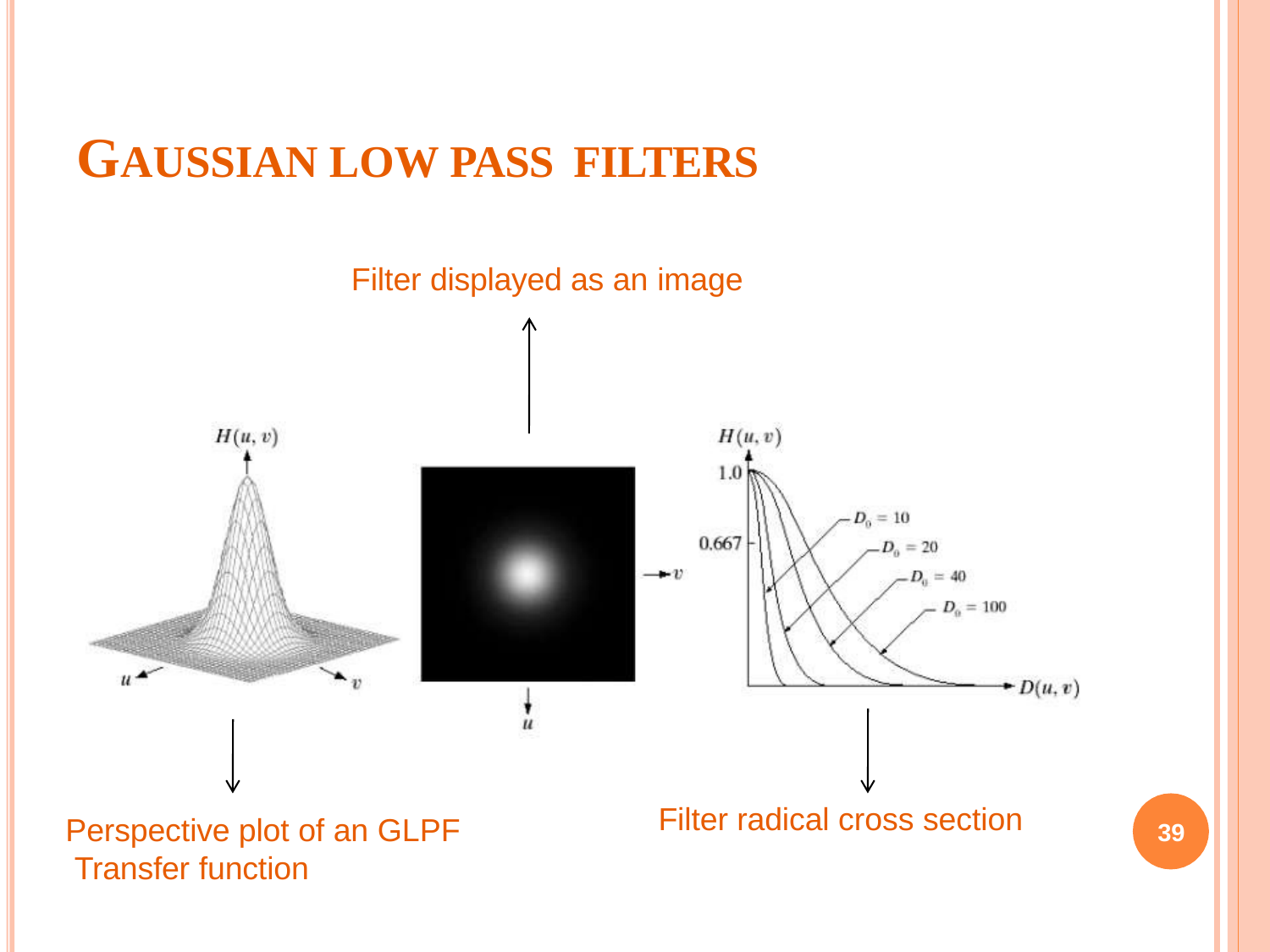

# GAUSSIAN LOW PASS FILTERS
Filter displayed as an image

Filter radical cross section
Perspective plot of an GLPF  Transfer function
39